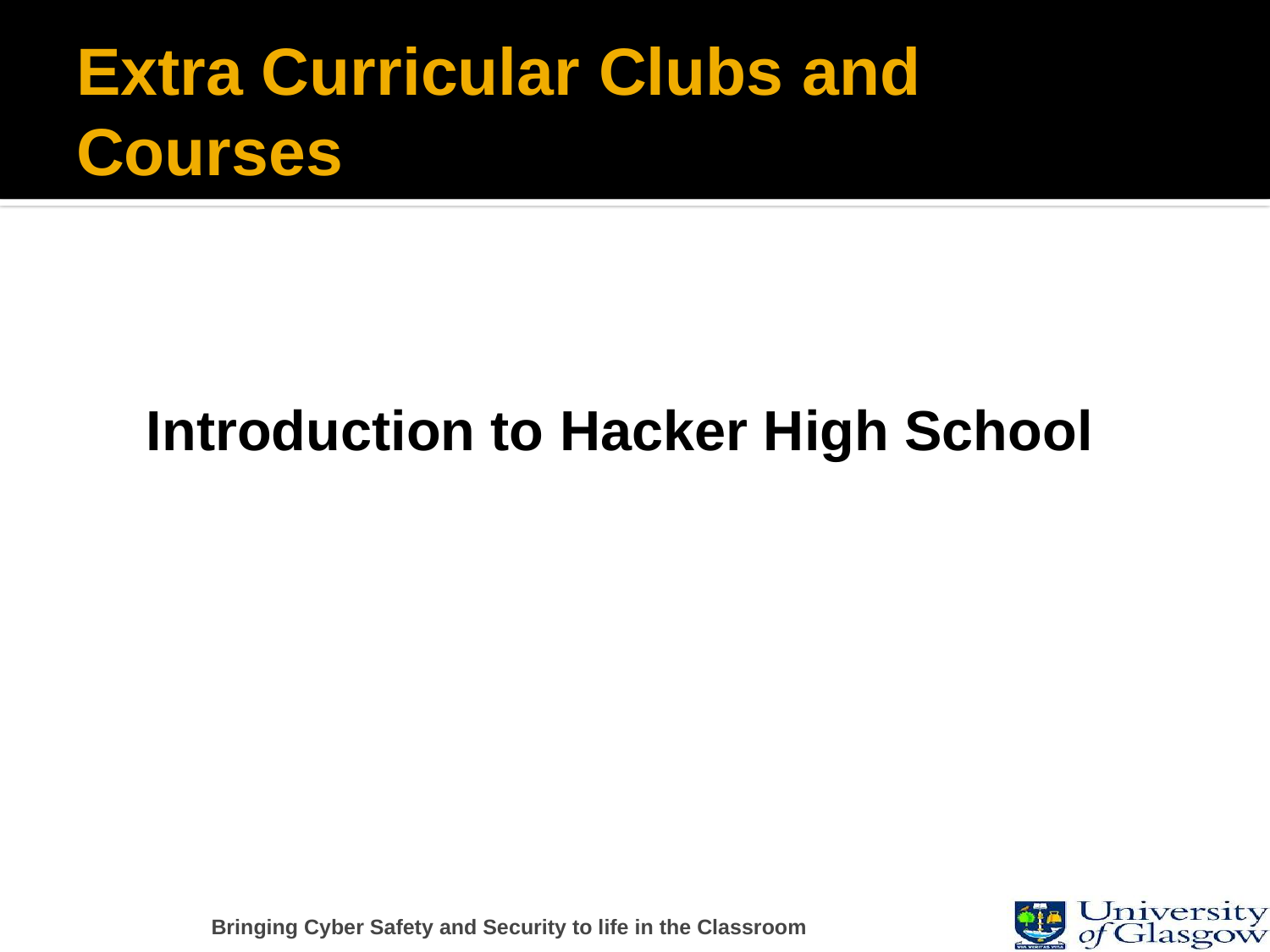

# Extra Curricular Clubs and Courses

Introduction to Hacker High School
Bringing Cyber Safety and Security to life in the Classroom